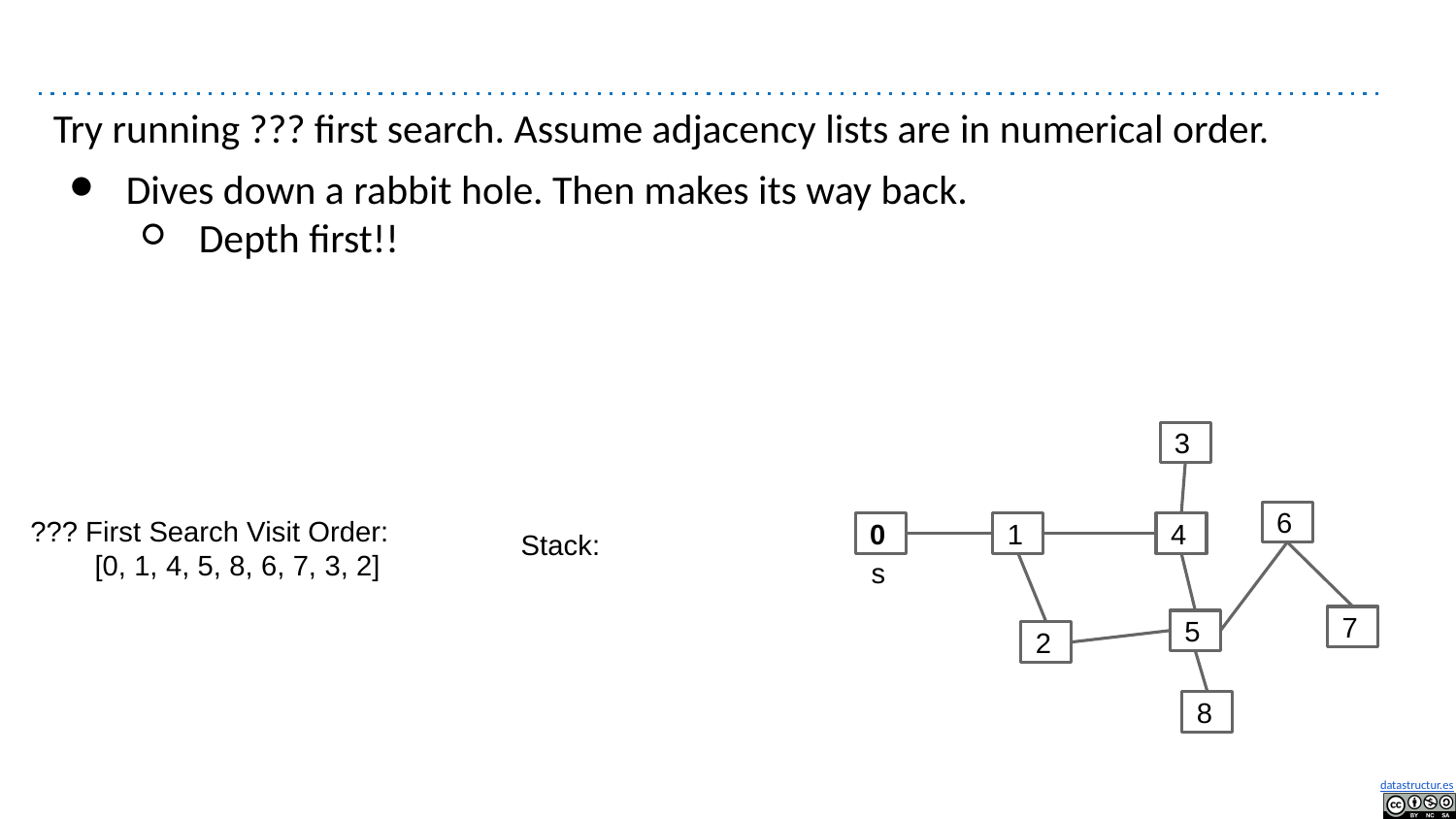

#
Try running ??? first search. Assume adjacency lists are in numerical order.
Dives down a rabbit hole. Then makes its way back.
Depth first!!
3
??? First Search Visit Order:
        [0, 1, 4, 5, 8, 6, 7, 3, 2]
6
Stack:
0
1
4
s
7
5
2
8